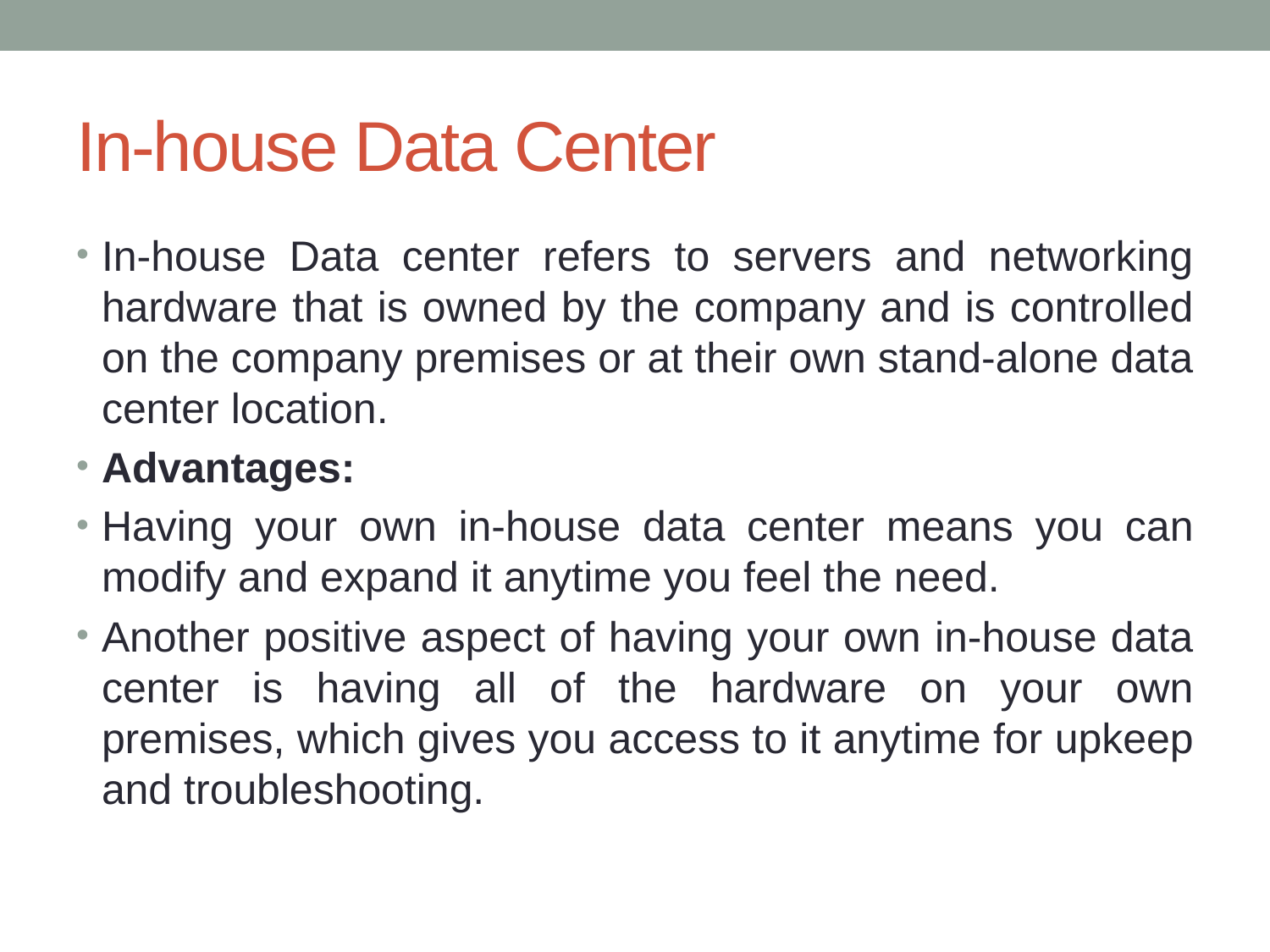

# In-house Data Center
In-house Data center refers to servers and networking hardware that is owned by the company and is controlled on the company premises or at their own stand-alone data center location.
Advantages:
Having your own in-house data center means you can modify and expand it anytime you feel the need.
Another positive aspect of having your own in-house data center is having all of the hardware on your own premises, which gives you access to it anytime for upkeep and troubleshooting.